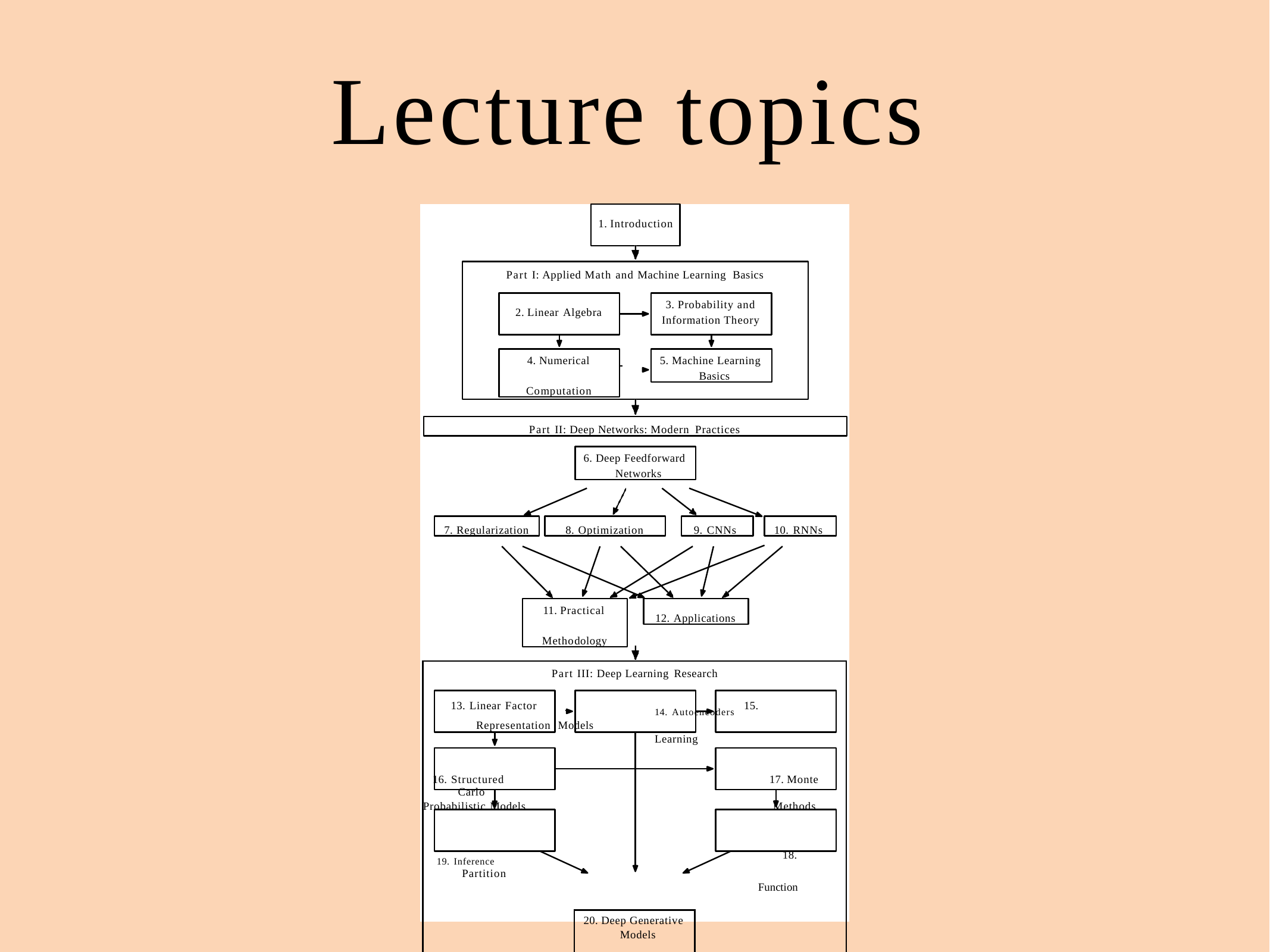

# Lecture topics

1. Introduction

Part I: Applied Math and Machine Learning Basics

3. Probability and  Information Theory
2. Linear Algebra
4. Numerical  Computation
5. Machine Learning  Basics

Part II: Deep Networks: Modern Practices
6. Deep Feedforward  Networks

7. Regularization
8. Optimization
9. CNNs
10. RNNs

11. Practical  Methodology
12. Applications
| Part III: Deep Learning Research 13. Linear Factor 14. Autoencoders 15. Representation Models Learning 16. Structured 17. Monte Carlo Probabilistic Models Methods 19. Inference 18. Partition Function |  |  |
| --- | --- | --- |
|  | 20. Deep Generative Models |  |